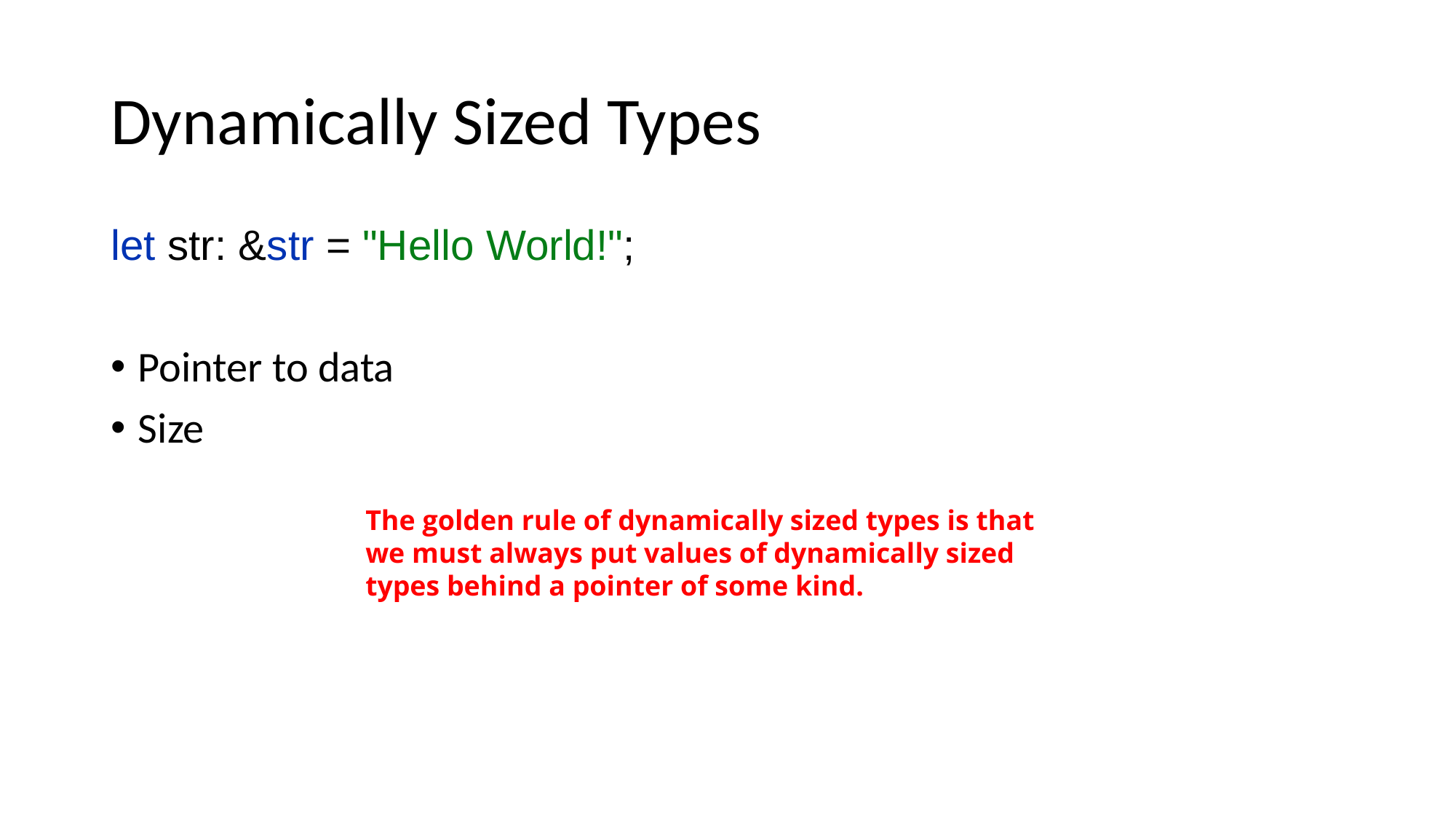

# Dynamically Sized Types
let str: &str = "Hello World!";

Pointer to data
Size
The golden rule of dynamically sized types is that we must always put values of dynamically sized types behind a pointer of some kind.